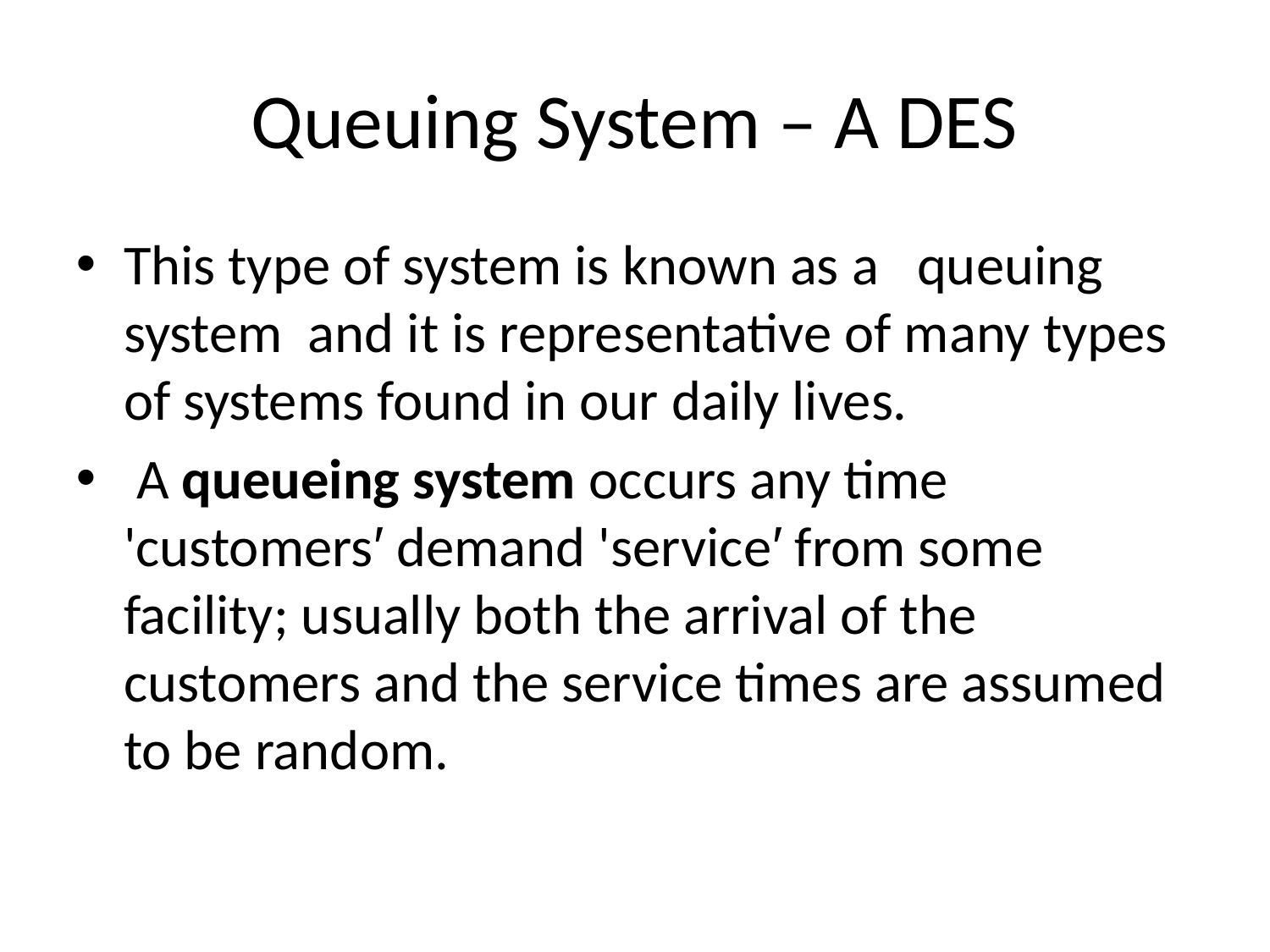

Queuing System – A DES
This type of system is known as a   queuing system  and it is representative of many types of systems found in our daily lives.
 A queueing system occurs any time 'customers′ demand 'service′ from some facility; usually both the arrival of the customers and the service times are assumed to be random.